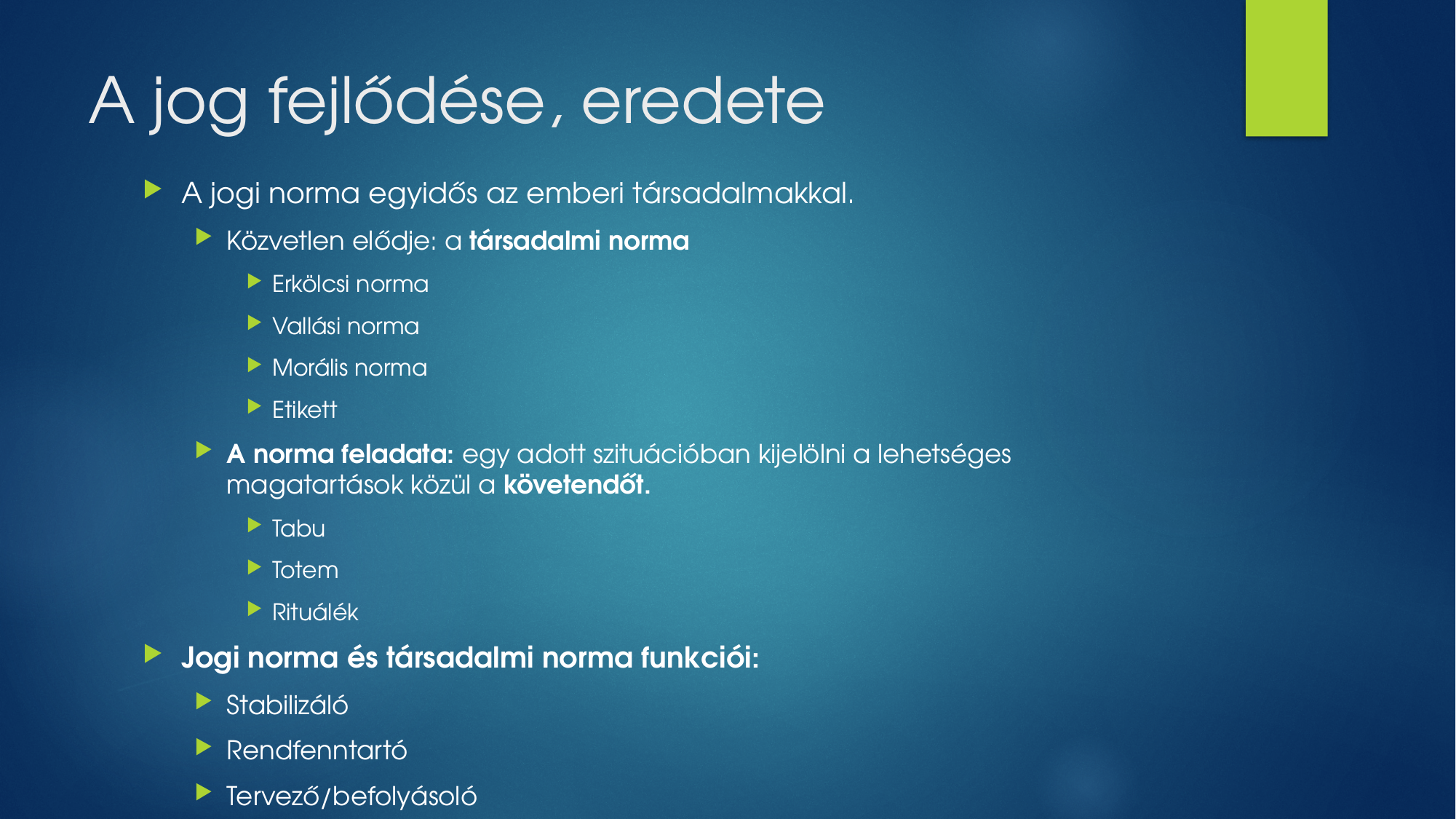

# A jog fejlődése, eredete
A jogi norma egyidős az emberi társadalmakkal.
Közvetlen elődje: a társadalmi norma
Erkölcsi norma
Vallási norma
Morális norma
Etikett
A norma feladata: egy adott szituációban kijelölni a lehetséges magatartások közül a követendőt.
Tabu
Totem
Rituálék
Jogi norma és társadalmi norma funkciói:
Stabilizáló
Rendfenntartó
Tervező/befolyásoló